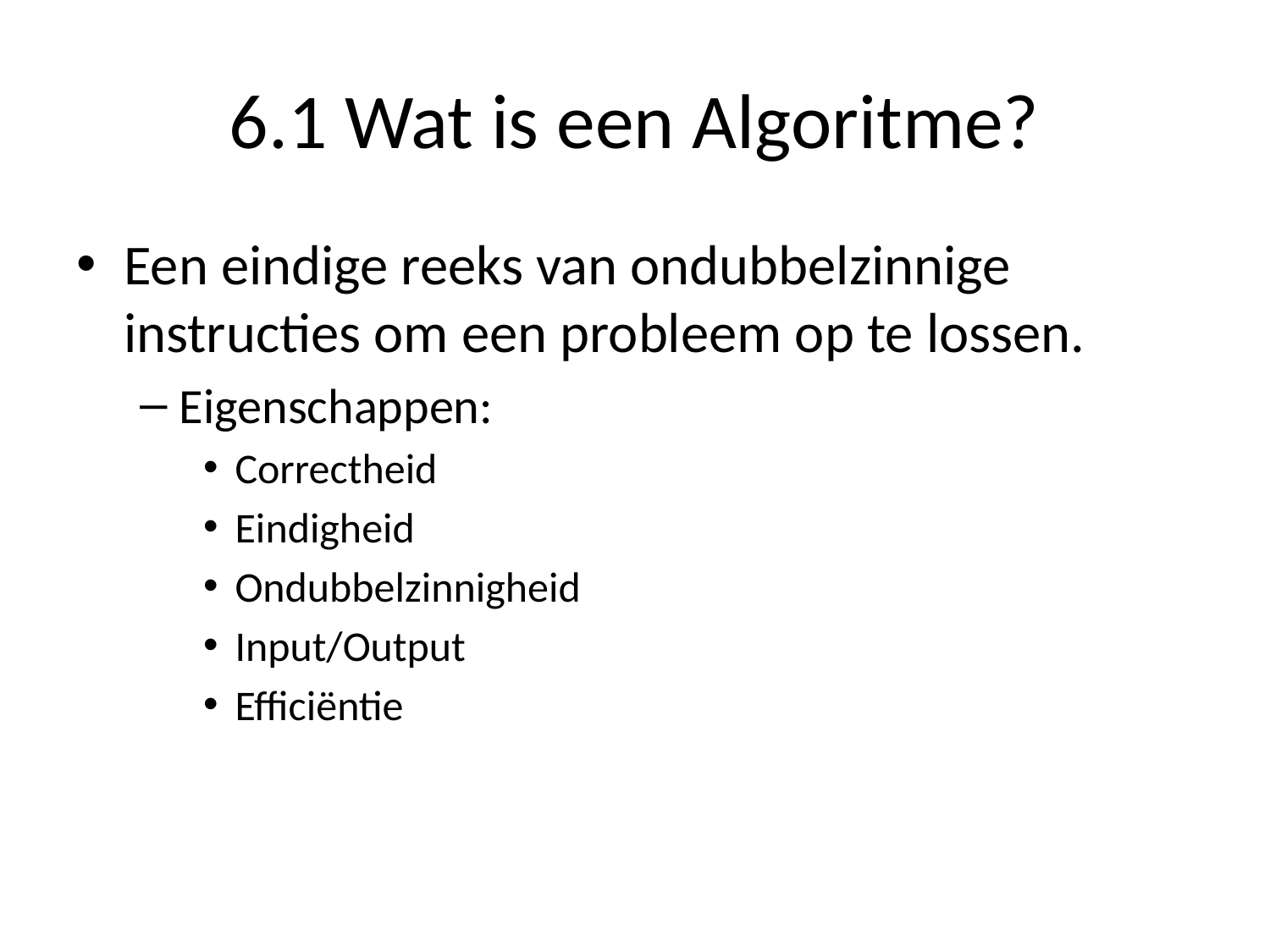

# 6.1 Wat is een Algoritme?
Een eindige reeks van ondubbelzinnige instructies om een probleem op te lossen.
Eigenschappen:
Correctheid
Eindigheid
Ondubbelzinnigheid
Input/Output
Efficiëntie